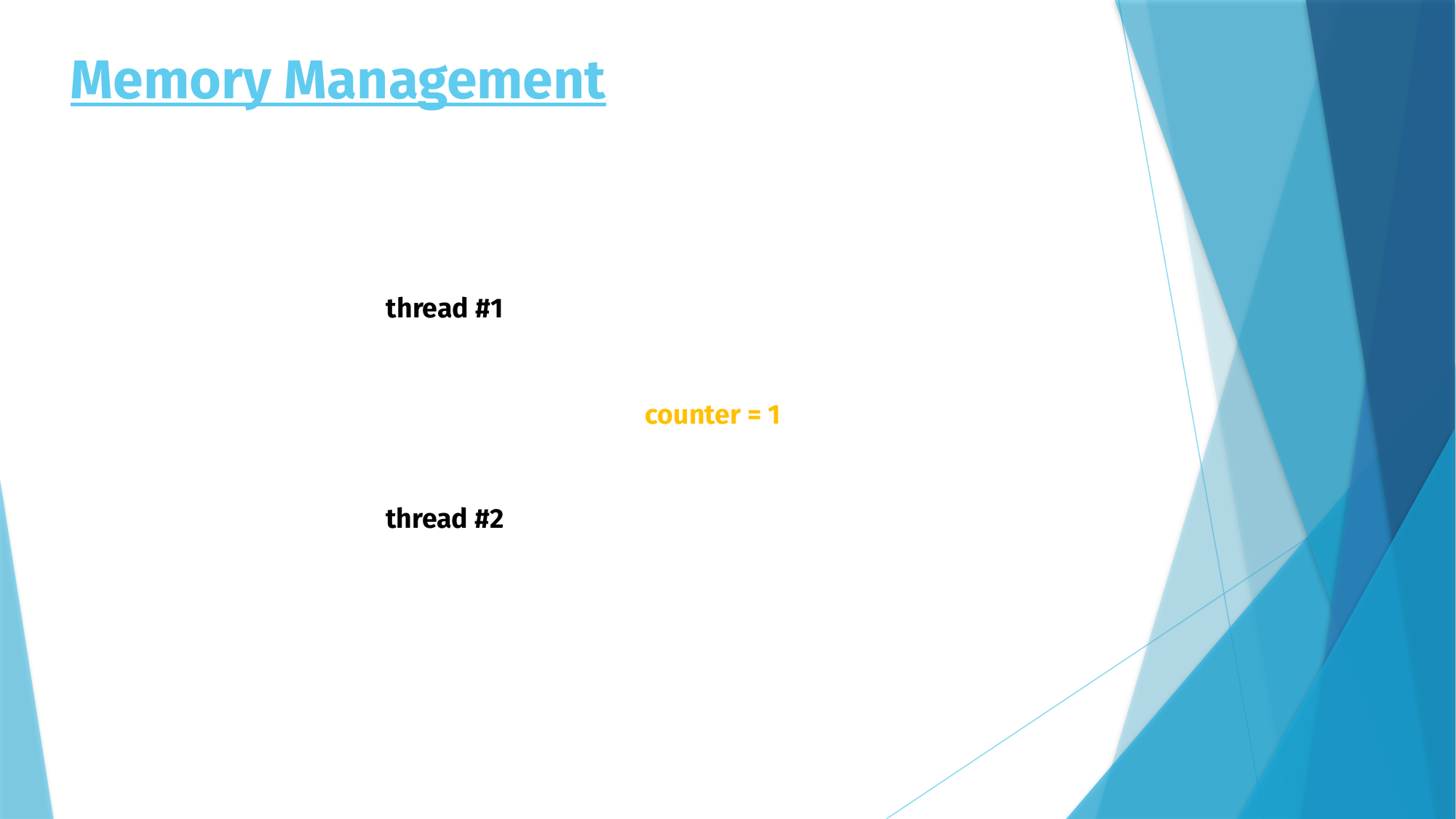

# Memory Management
thread #1
counter = 1
thread #2